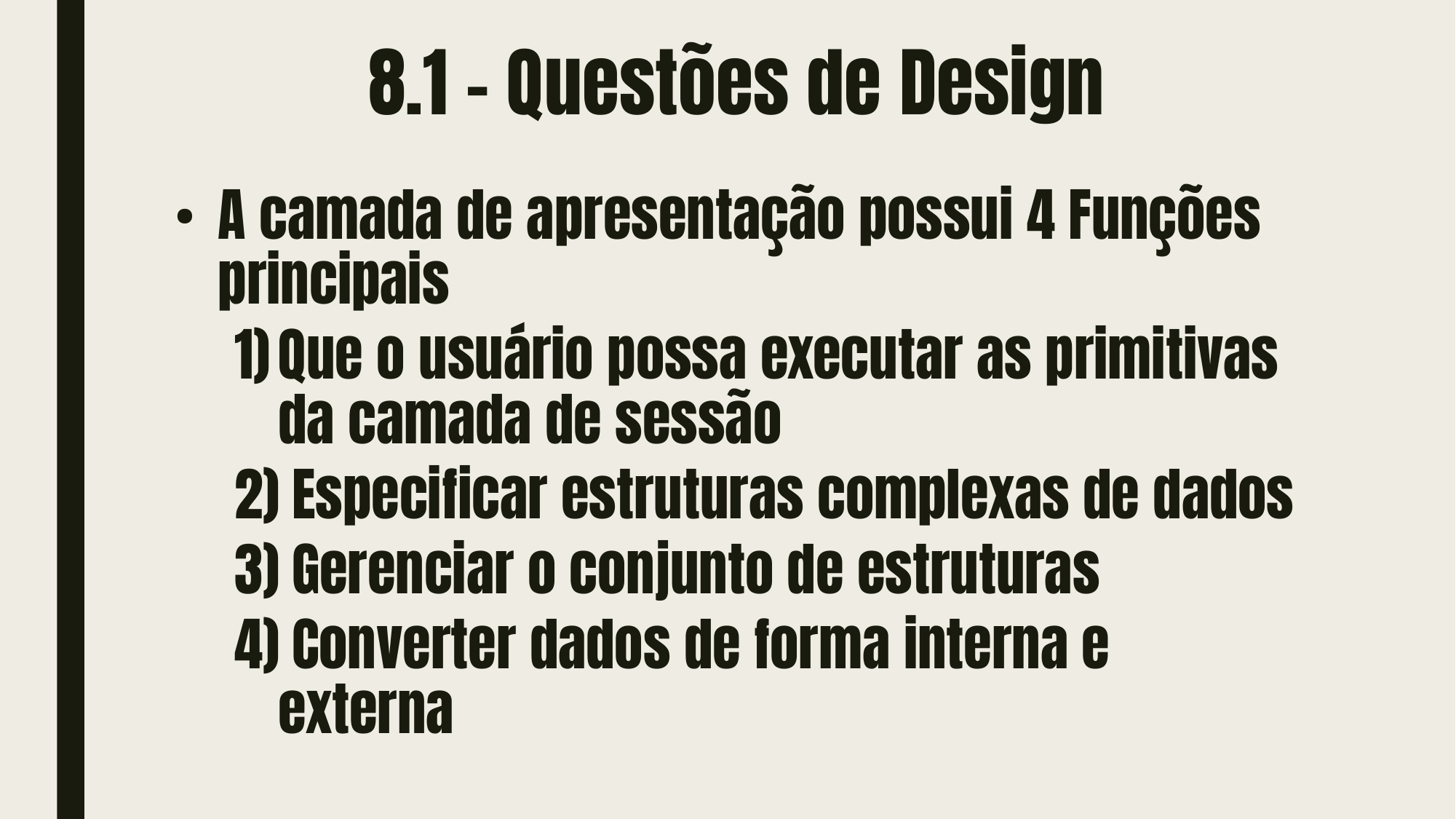

# 8.1 - Questões de Design
A camada de apresentação possui 4 Funções principais
Que o usuário possa executar as primitivas da camada de sessão
 Especificar estruturas complexas de dados
 Gerenciar o conjunto de estruturas
 Converter dados de forma interna e externa